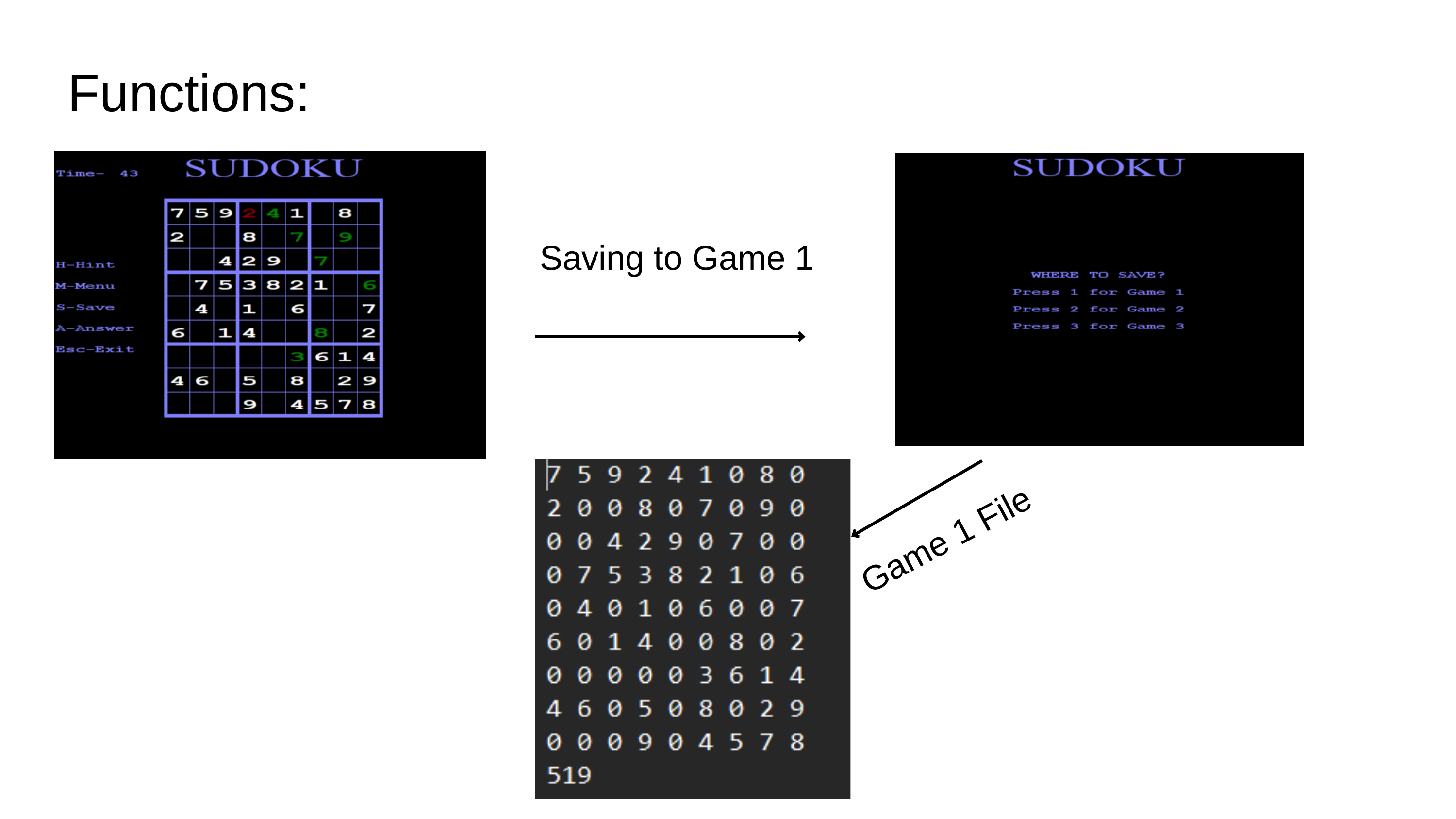

Functions:

Saving to Game 1

Game 1 File